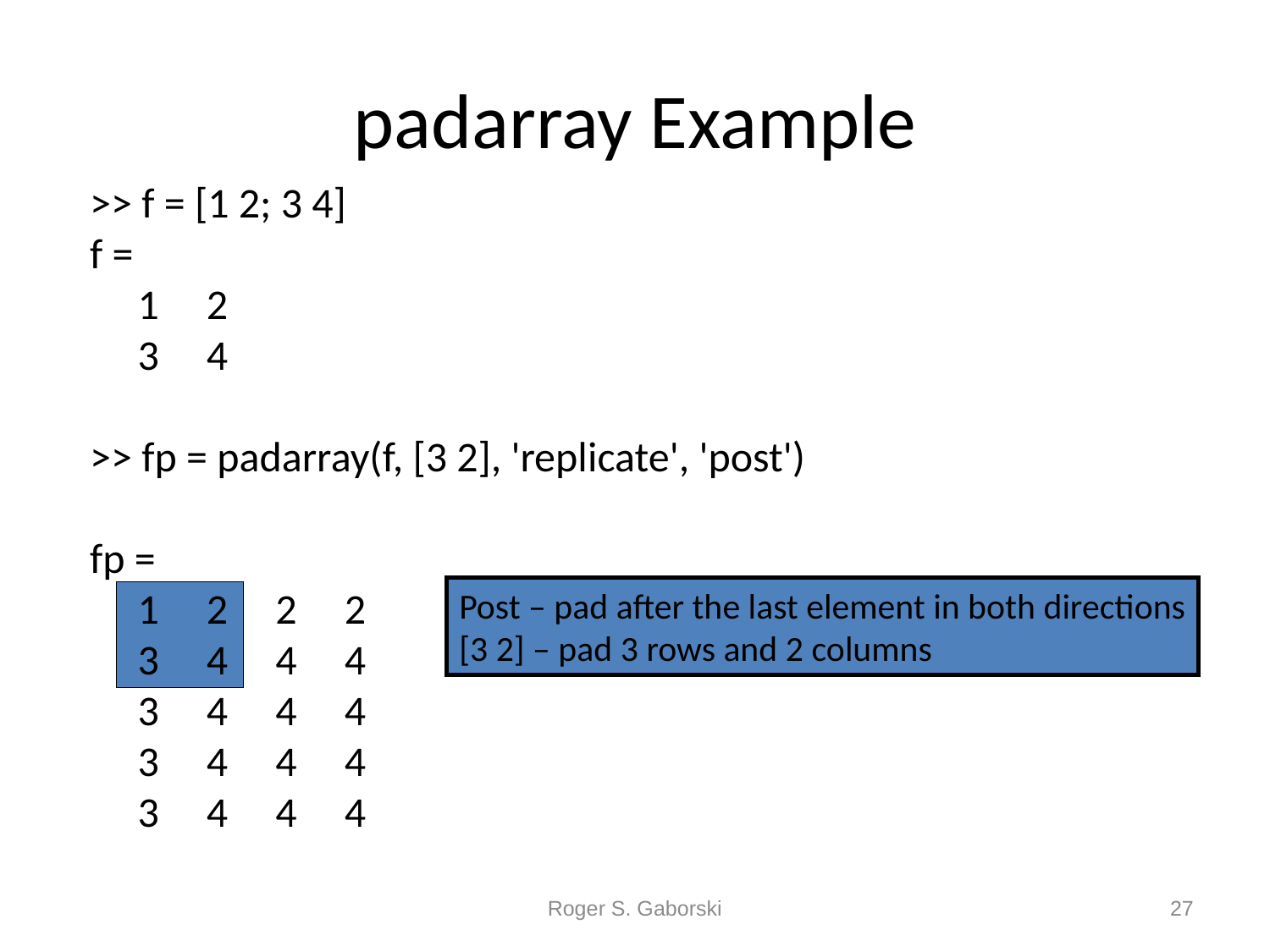

# padarray Example
>> f = [1 2; 3 4]
f =
     1     2
     3     4

>> fp = padarray(f, [3 2], 'replicate', 'post')

fp =
     1     2     2     2
     3     4     4     4
     3     4     4     4
     3     4     4     4
     3     4     4     4
Post – pad after the last element in both directions
[3 2] – pad 3 rows and 2 columns

Roger S. Gaborski
27